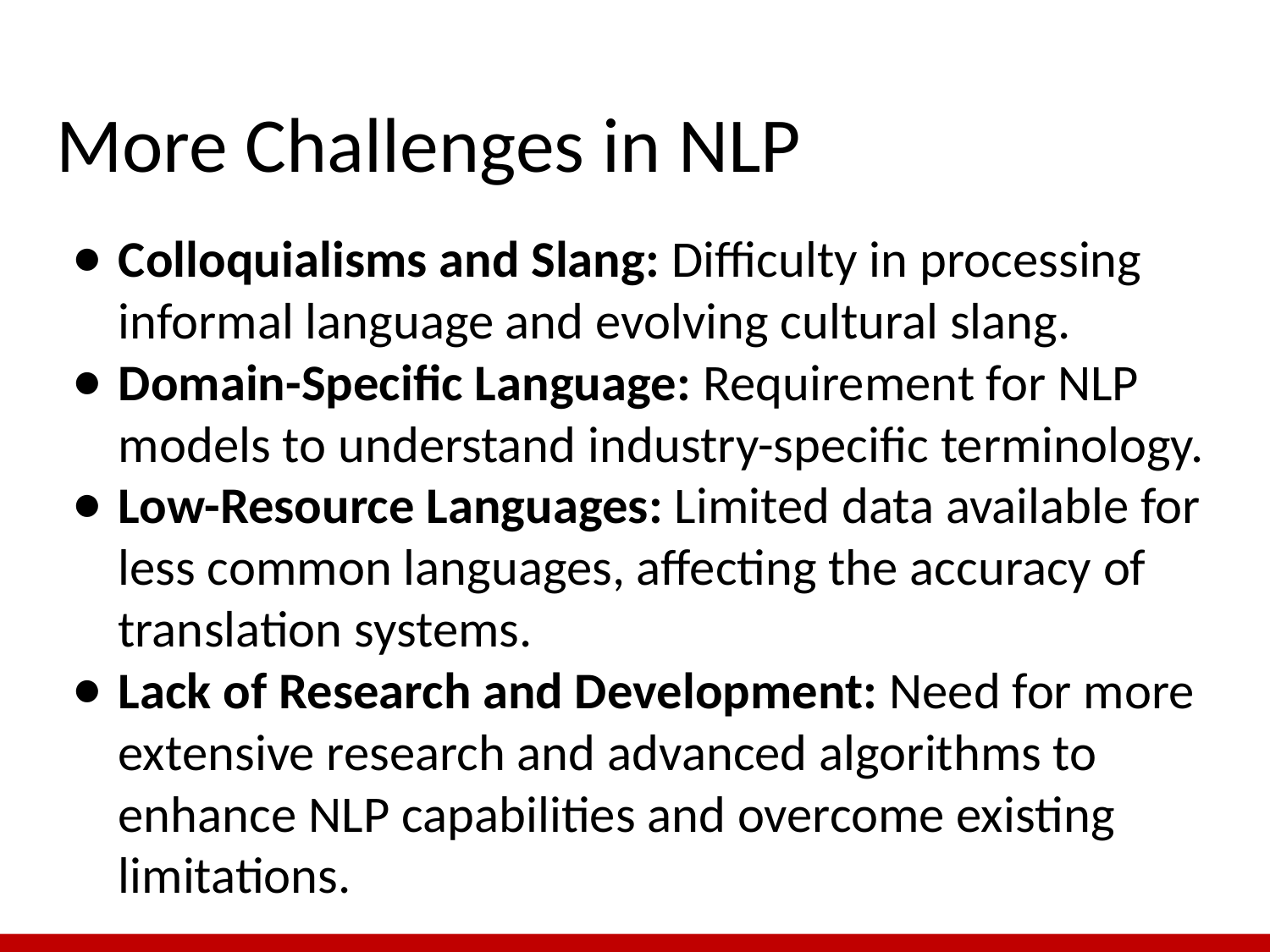

# More Challenges in NLP
Colloquialisms and Slang: Difficulty in processing informal language and evolving cultural slang.
Domain-Specific Language: Requirement for NLP models to understand industry-specific terminology.
Low-Resource Languages: Limited data available for less common languages, affecting the accuracy of translation systems.
Lack of Research and Development: Need for more extensive research and advanced algorithms to enhance NLP capabilities and overcome existing limitations​​​​​​.